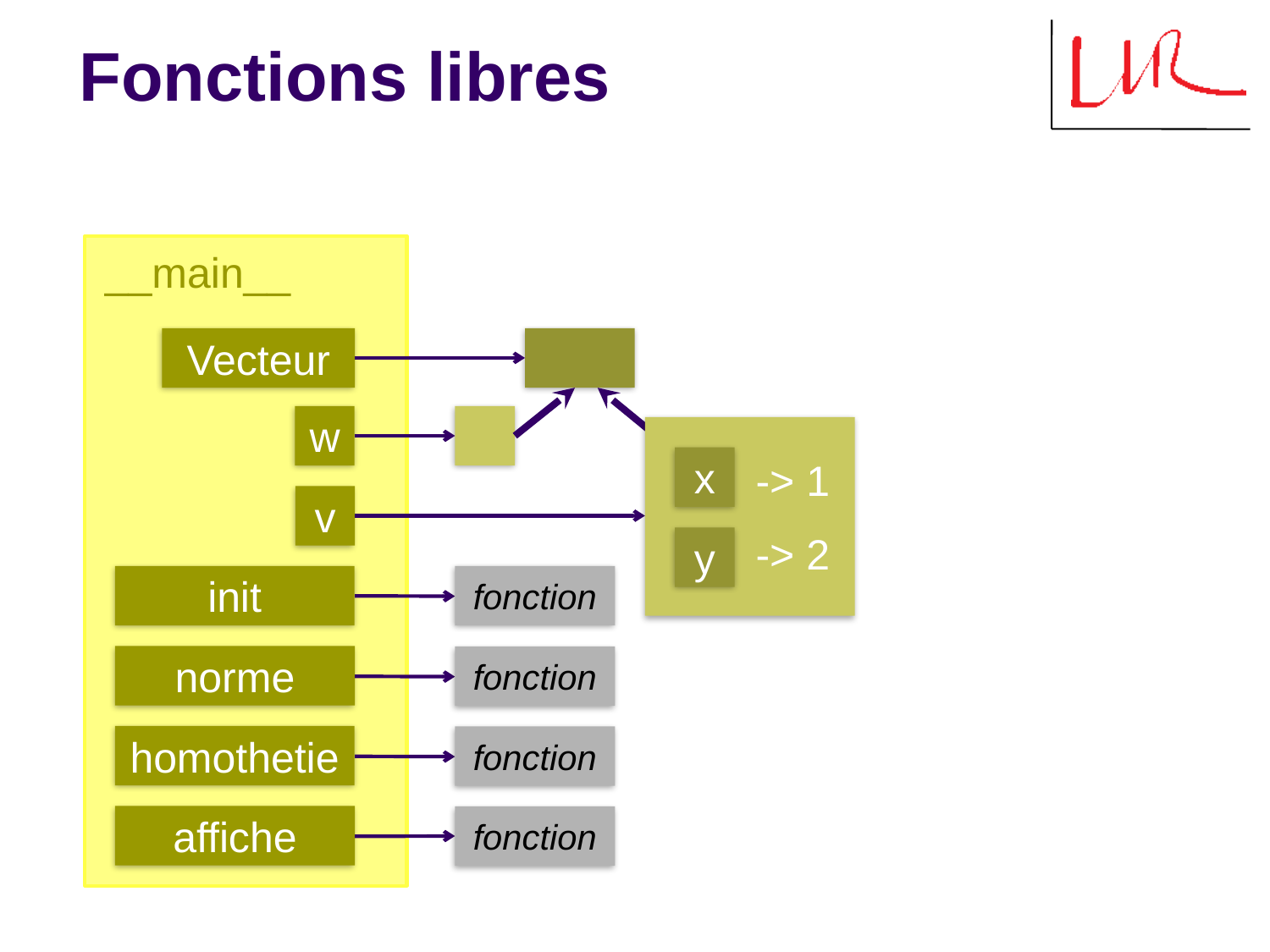

# Fonctions libres

__main__
Vecteur

w

-> 1

-> 2
x
y
v
init
fonction
norme
fonction
homothetie
fonction
affiche
fonction